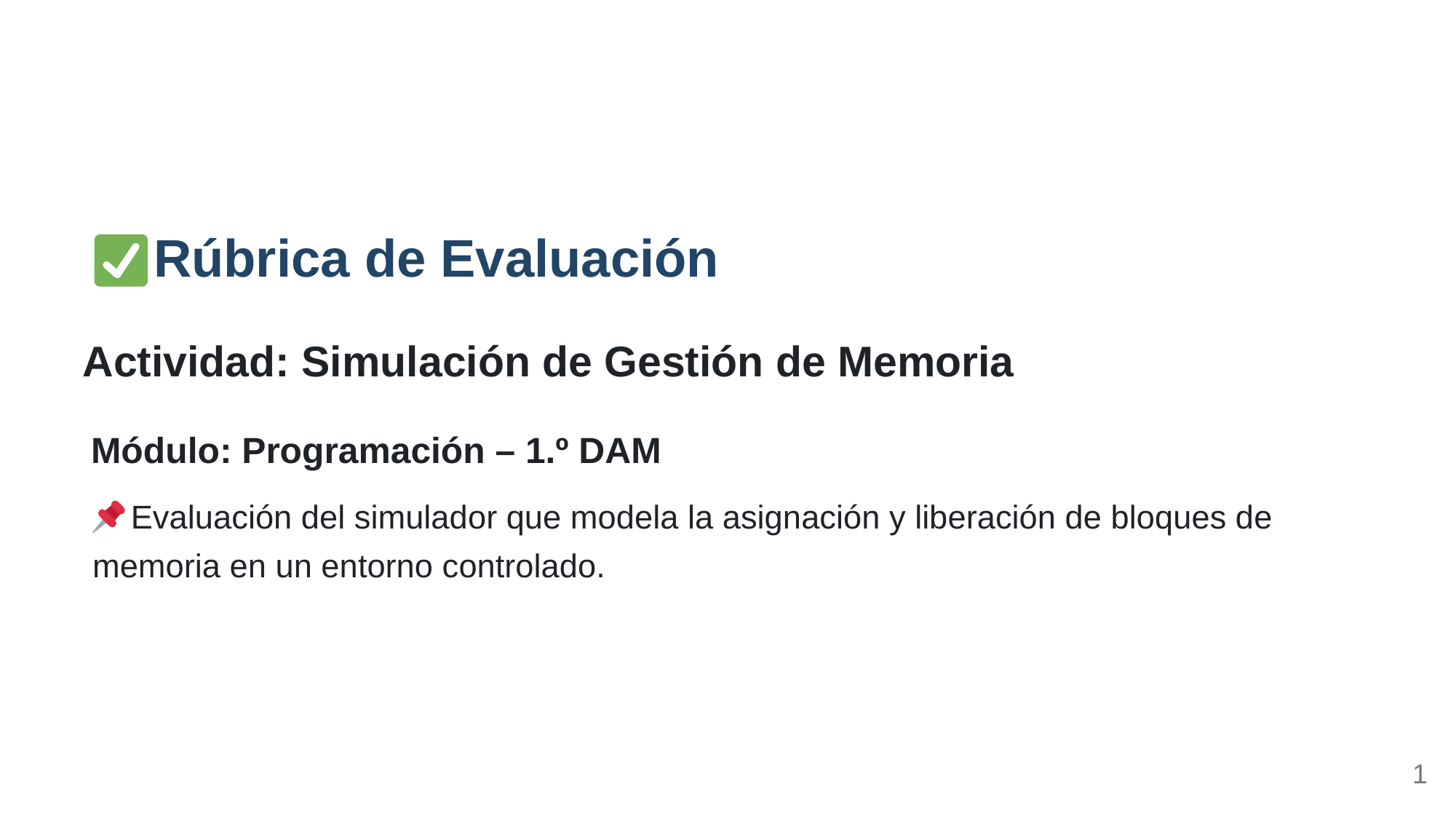

Rúbrica de Evaluación

Actividad: Simulación de Gestión de Memoria
Módulo: Programación – 1.º DAM
 Evaluación del simulador que modela la asignación y liberación de bloques de

memoria en un entorno controlado.
1